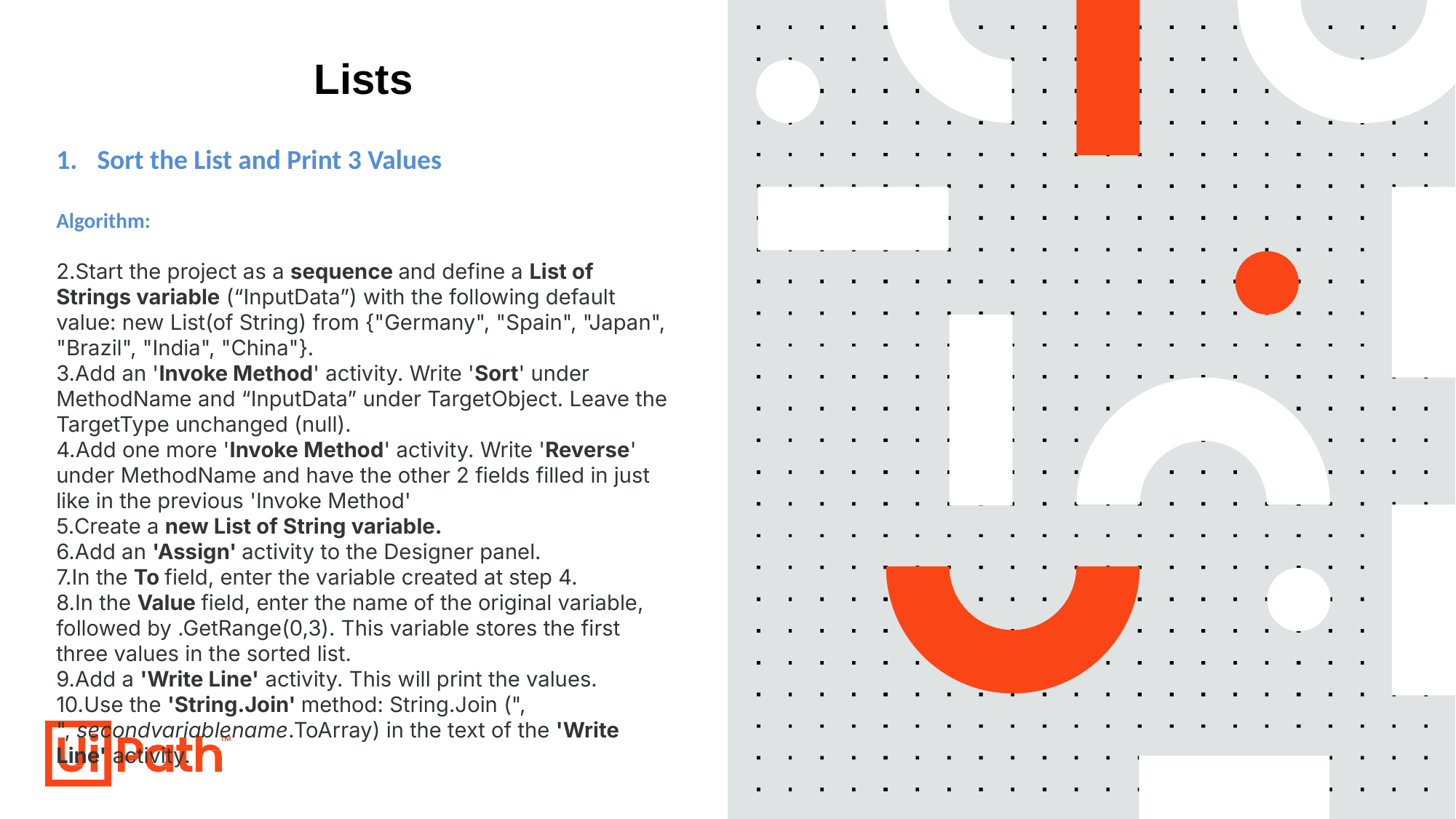

# Lists
Sort the List and Print 3 Values

Algorithm:

Start the project as a sequence and define a List of Strings variable (“InputData”) with the following default value: new List(of String) from {"Germany", "Spain", "Japan", "Brazil", "India", "China"}.
Add an 'Invoke Method' activity. Write 'Sort' under MethodName and “InputData” under TargetObject. Leave the TargetType unchanged (null).
Add one more 'Invoke Method' activity. Write 'Reverse' under MethodName and have the other 2 fields filled in just like in the previous 'Invoke Method'
Create a new List of String variable.
Add an 'Assign' activity to the Designer panel.
In the To field, enter the variable created at step 4.
In the Value field, enter the name of the original variable, followed by .GetRange(0,3). This variable stores the first three values in the sorted list.
Add a 'Write Line' activity. This will print the values.
Use the 'String.Join' method: String.Join (", ", secondvariablename.ToArray) in the text of the 'Write Line' activity.